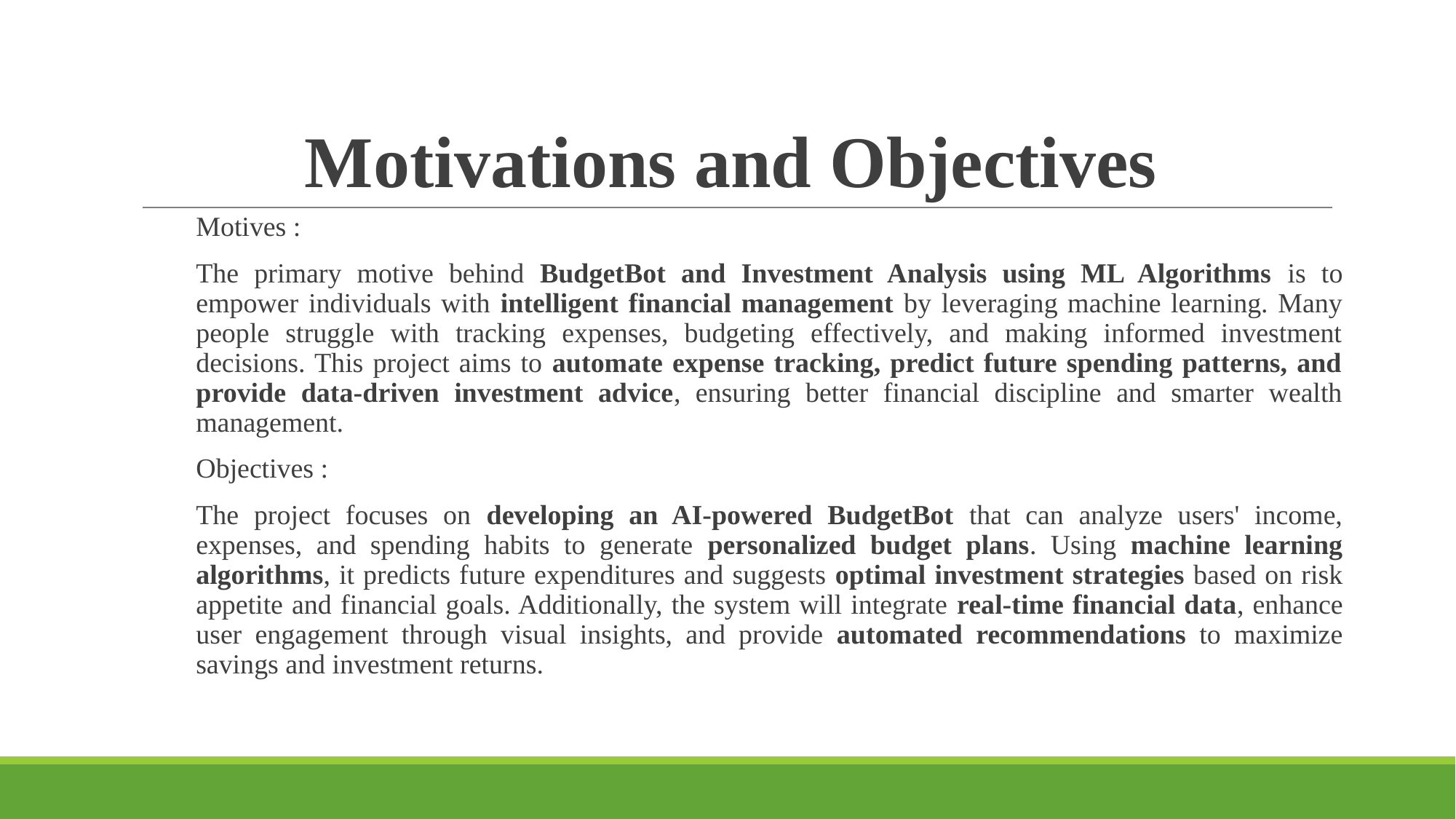

# Motivations and Objectives
Motives :
The primary motive behind BudgetBot and Investment Analysis using ML Algorithms is to empower individuals with intelligent financial management by leveraging machine learning. Many people struggle with tracking expenses, budgeting effectively, and making informed investment decisions. This project aims to automate expense tracking, predict future spending patterns, and provide data-driven investment advice, ensuring better financial discipline and smarter wealth management.
Objectives :
The project focuses on developing an AI-powered BudgetBot that can analyze users' income, expenses, and spending habits to generate personalized budget plans. Using machine learning algorithms, it predicts future expenditures and suggests optimal investment strategies based on risk appetite and financial goals. Additionally, the system will integrate real-time financial data, enhance user engagement through visual insights, and provide automated recommendations to maximize savings and investment returns.